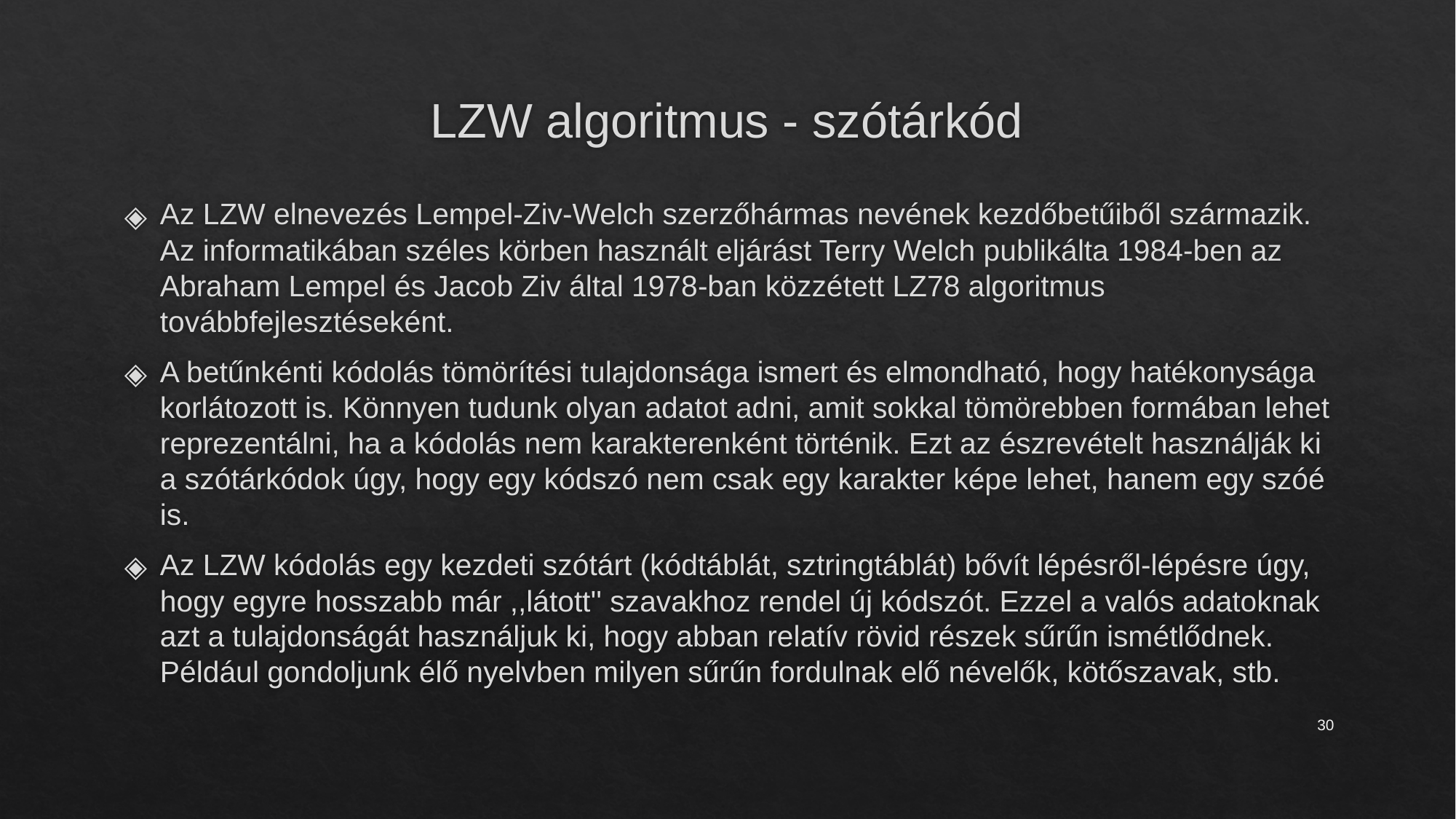

# LZW algoritmus - szótárkód
Az LZW elnevezés Lempel-Ziv-Welch szerzőhármas nevének kezdőbetűiből származik. Az informatikában széles körben használt eljárást Terry Welch publikálta 1984-ben az Abraham Lempel és Jacob Ziv által 1978-ban közzétett LZ78 algoritmus továbbfejlesztéseként.
A betűnkénti kódolás tömörítési tulajdonsága ismert és elmondható, hogy hatékonysága korlátozott is. Könnyen tudunk olyan adatot adni, amit sokkal tömörebben formában lehet reprezentálni, ha a kódolás nem karakterenként történik. Ezt az észrevételt használják ki a szótárkódok úgy, hogy egy kódszó nem csak egy karakter képe lehet, hanem egy szóé is.
Az LZW kódolás egy kezdeti szótárt (kódtáblát, sztringtáblát) bővít lépésről-lépésre úgy, hogy egyre hosszabb már ,,látott'' szavakhoz rendel új kódszót. Ezzel a valós adatoknak azt a tulajdonságát használjuk ki, hogy abban relatív rövid részek sűrűn ismétlődnek. Például gondoljunk élő nyelvben milyen sűrűn fordulnak elő névelők, kötőszavak, stb.

30